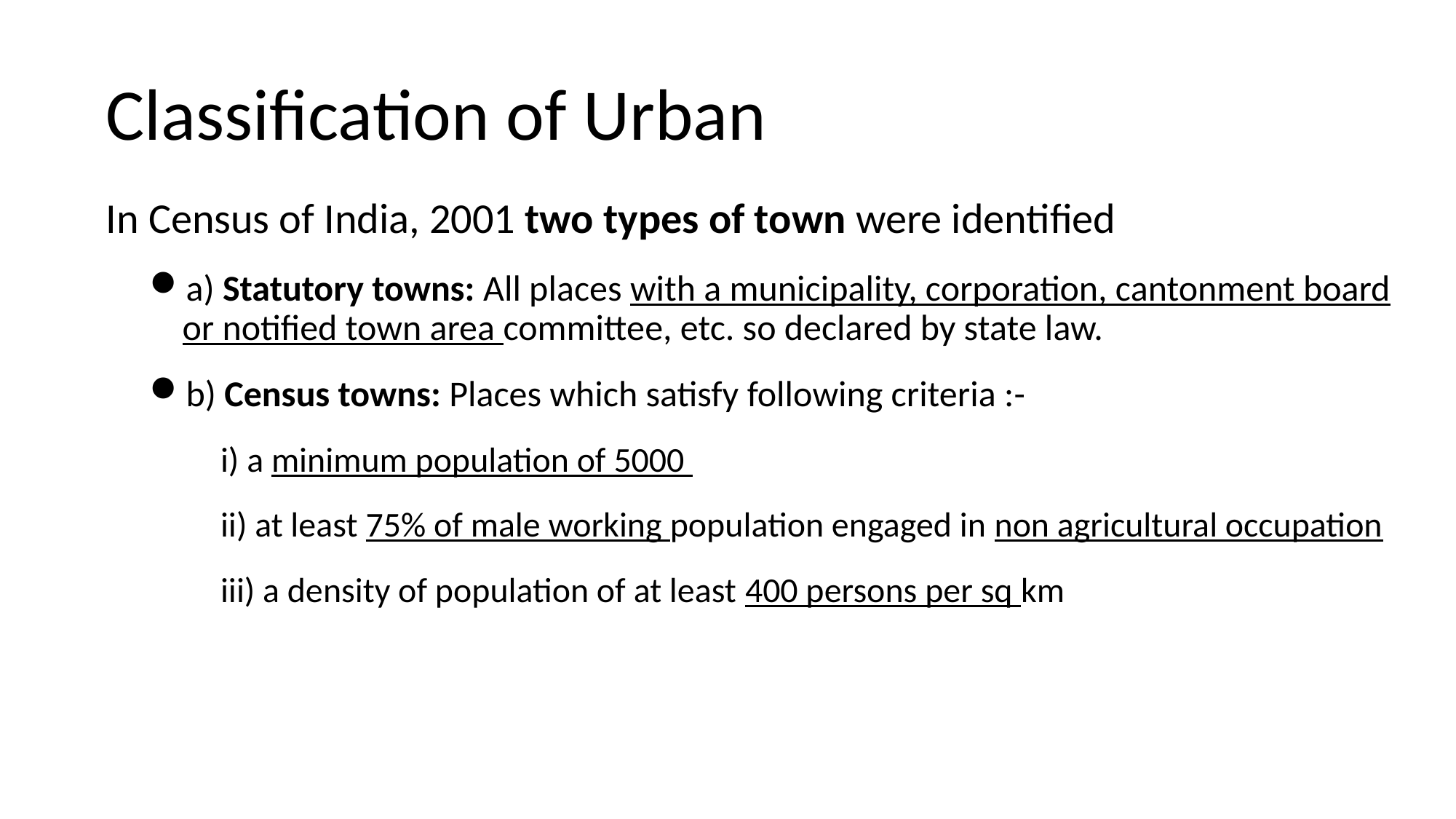

# Classification of Urban
In Census of India, 2001 two types of town were identified
a) Statutory towns: All places with a municipality, corporation, cantonment board or notified town area committee, etc. so declared by state law.
b) Census towns: Places which satisfy following criteria :-
i) a minimum population of 5000
ii) at least 75% of male working population engaged in non agricultural occupation
iii) a density of population of at least 400 persons per sq km